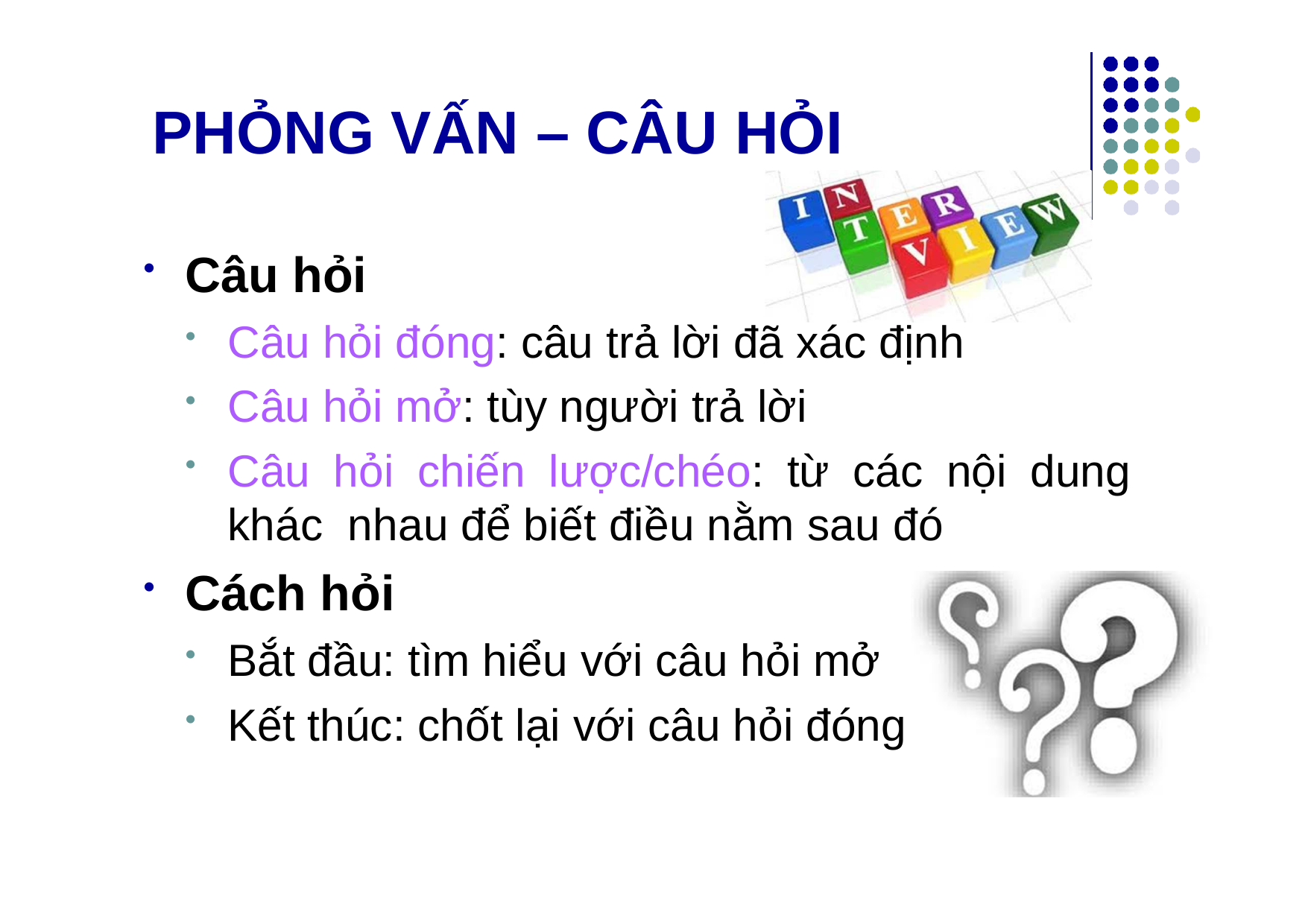

# PHỎNG VẤN – CÂU HỎI

Câu hỏi
Câu hỏi đóng: câu trả lời đã xác định
Câu hỏi mở: tùy người trả lời
Câu hỏi chiến lược/chéo: từ các nội dung khác  nhau để biết điều nằm sau đó
Cách hỏi
Bắt đầu: tìm hiểu với câu hỏi mở
Kết thúc: chốt lại với câu hỏi đóng